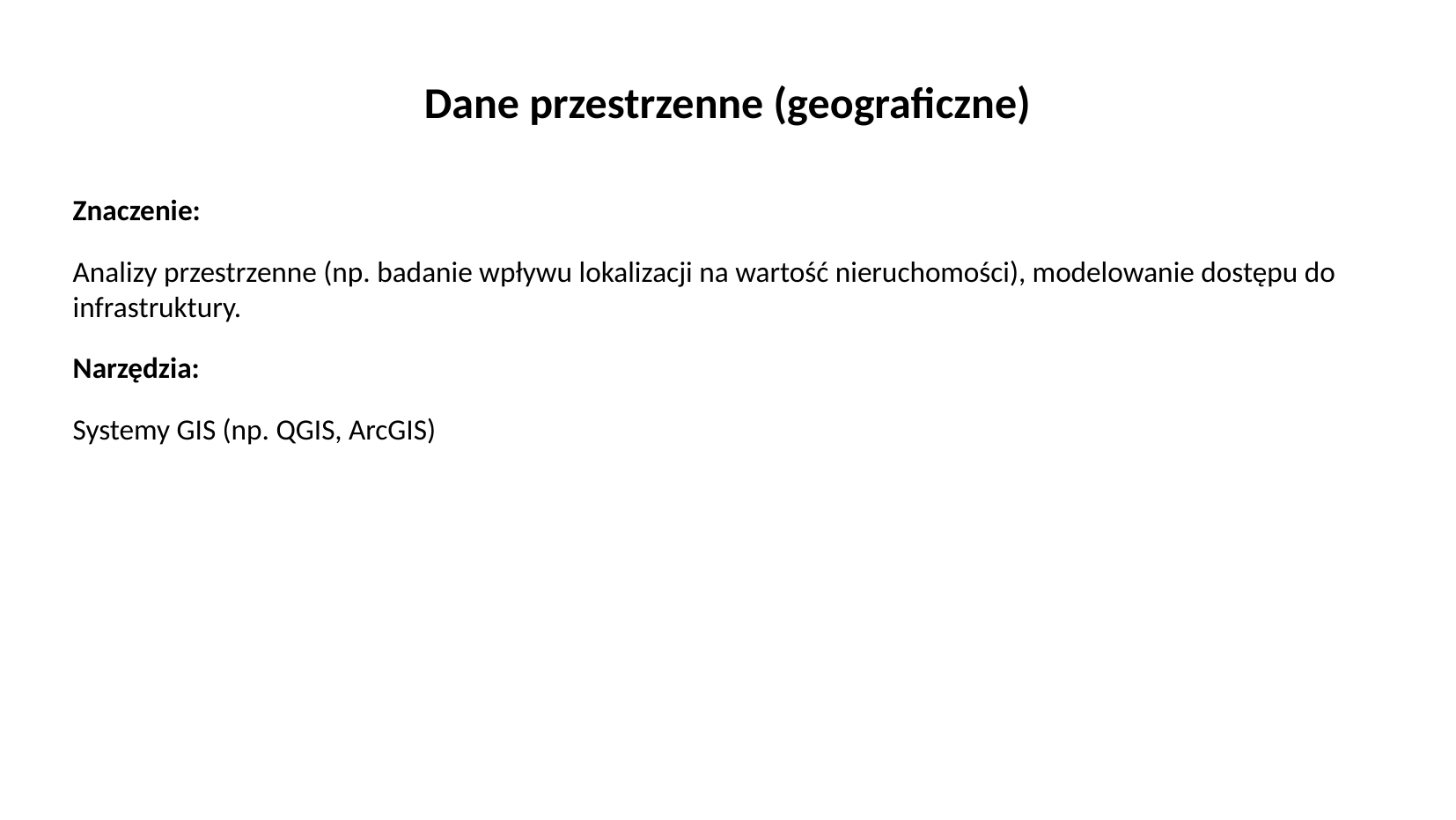

# Dane przestrzenne (geograficzne)
Znaczenie:
Analizy przestrzenne (np. badanie wpływu lokalizacji na wartość nieruchomości), modelowanie dostępu do infrastruktury.
Narzędzia:
Systemy GIS (np. QGIS, ArcGIS)